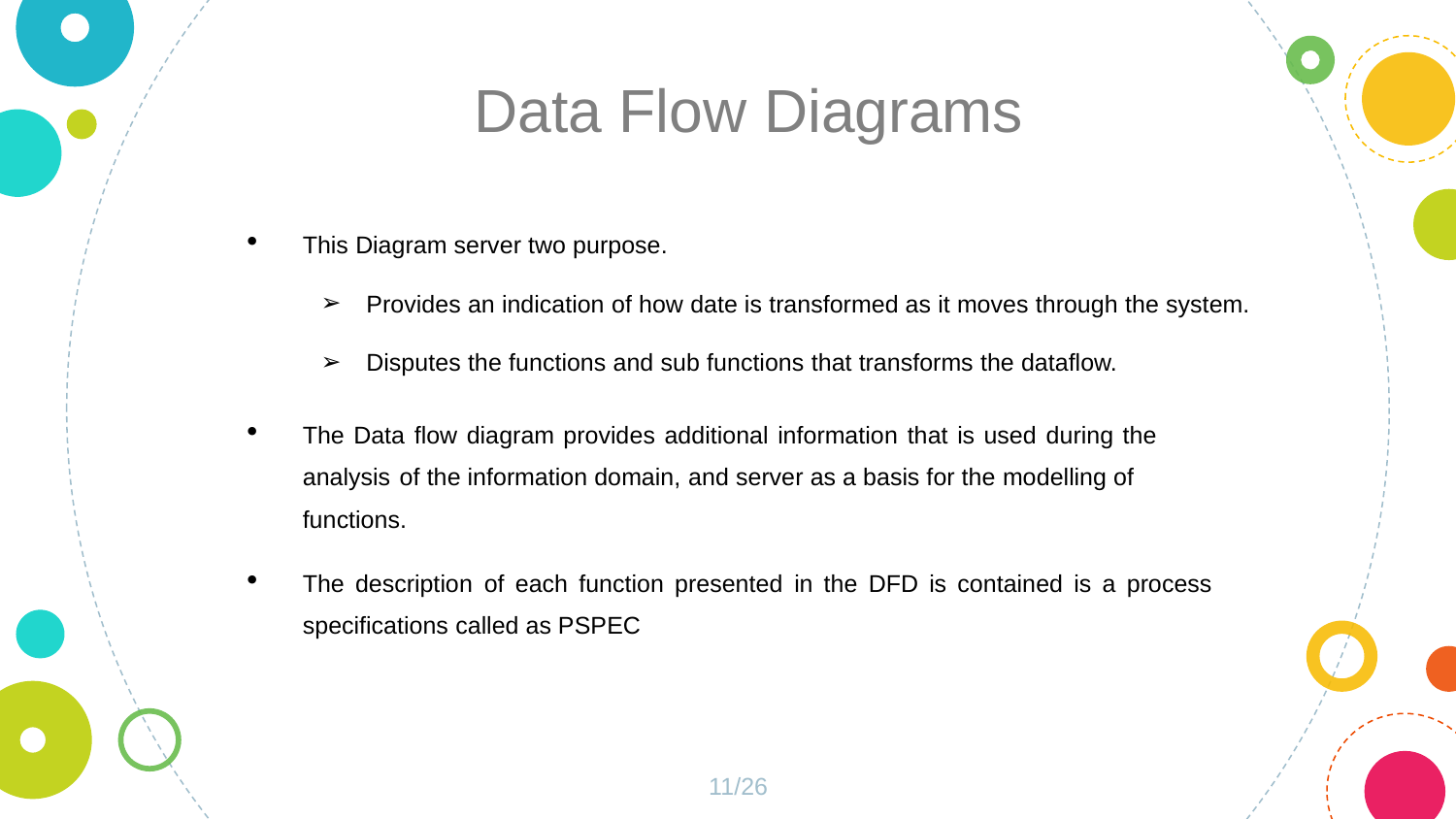

Data Flow Diagrams

This Diagram server two purpose.

Provides an indication of how date is transformed as it moves through the system.

Disputes the functions and sub functions that transforms the dataflow.

The Data flow diagram provides additional information that is used during the analysis of the information domain, and server as a basis for the modelling of functions.
The description of each function presented in the DFD is contained is a process specifications called as PSPEC

11/26